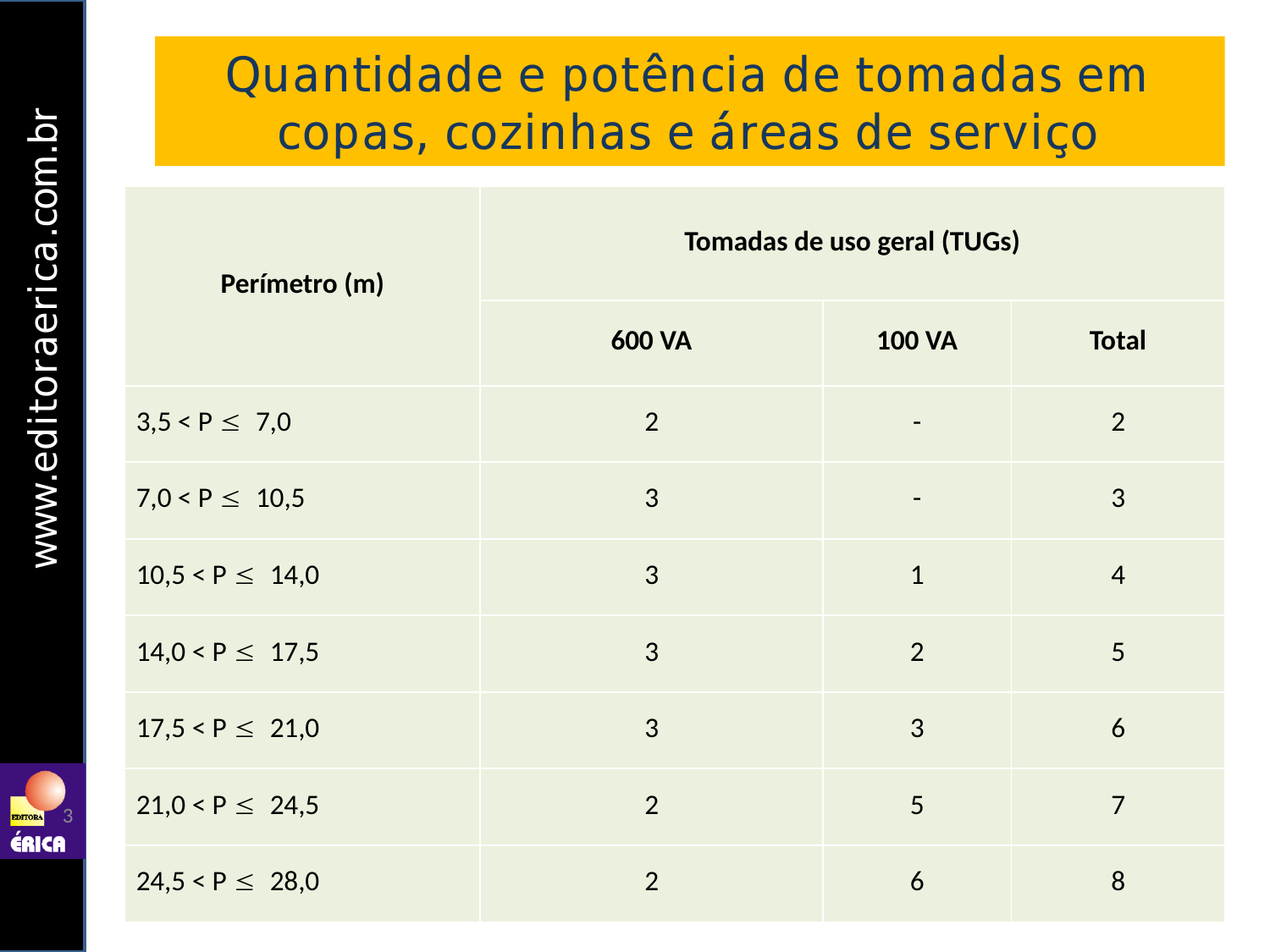

# Quantidade e potência de tomadas em copas, cozinhas e áreas de serviço
| Perímetro (m) | Tomadas de uso geral (TUGs) |  |  |
| --- | --- | --- | --- |
|  | 600 VA | 100 VA | Total |
| 3,5 < P ≤ 7,0 | 2 | - | 2 |
| 7,0 < P ≤ 10,5 | 3 | - | 3 |
| 10,5 < P ≤ 14,0 | 3 | 1 | 4 |
| 14,0 < P ≤ 17,5 | 3 | 2 | 5 |
| 17,5 < P ≤ 21,0 | 3 | 3 | 6 |
| 21,0 < P ≤ 24,5 | 2 | 5 | 7 |
| 24,5 < P ≤ 28,0 | 2 | 6 | 8 |